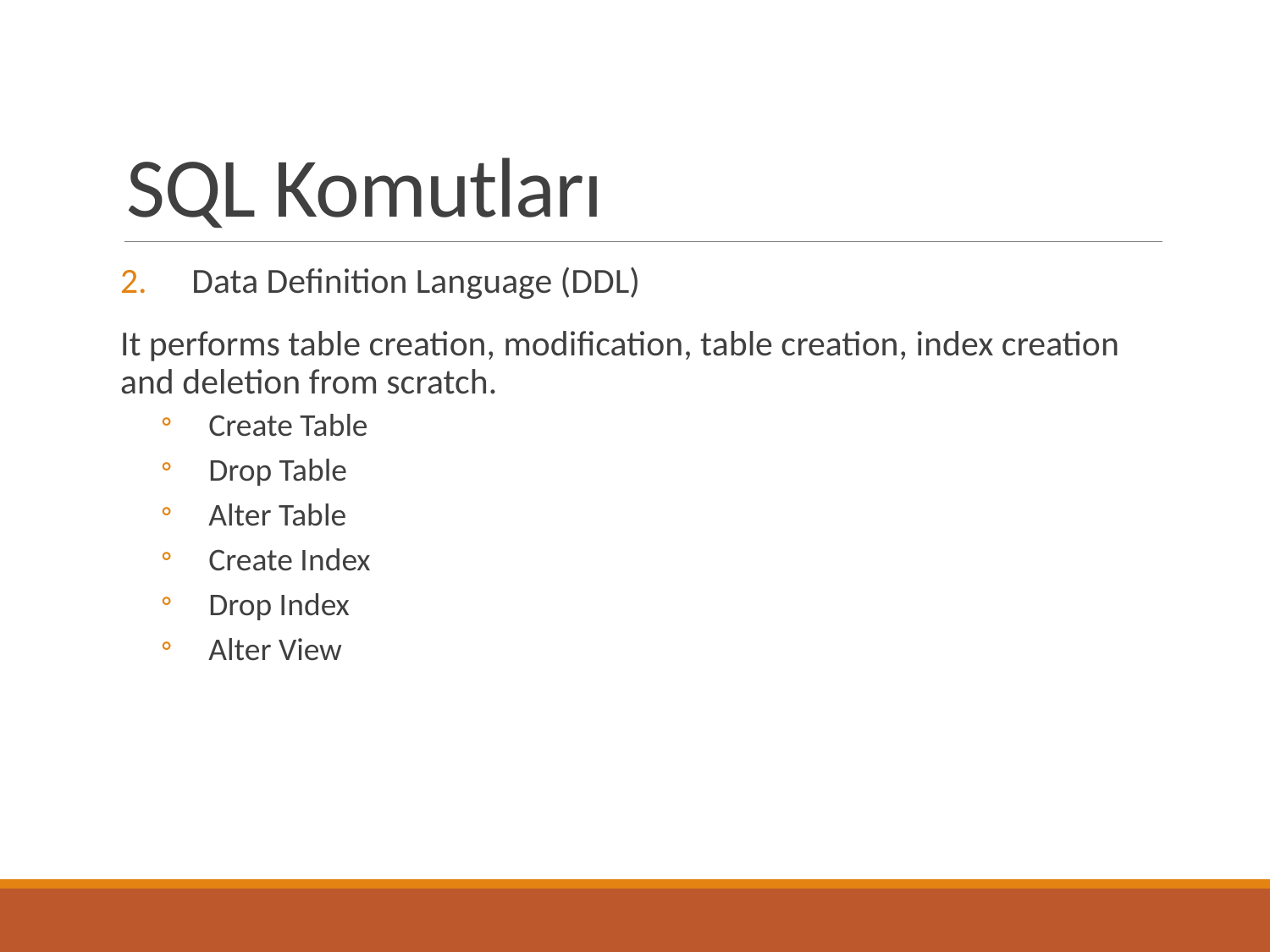

# SQL Komutları
Data Definition Language (DDL)
It performs table creation, modification, table creation, index creation and deletion from scratch.
Create Table
Drop Table
Alter Table
Create Index
Drop Index
Alter View